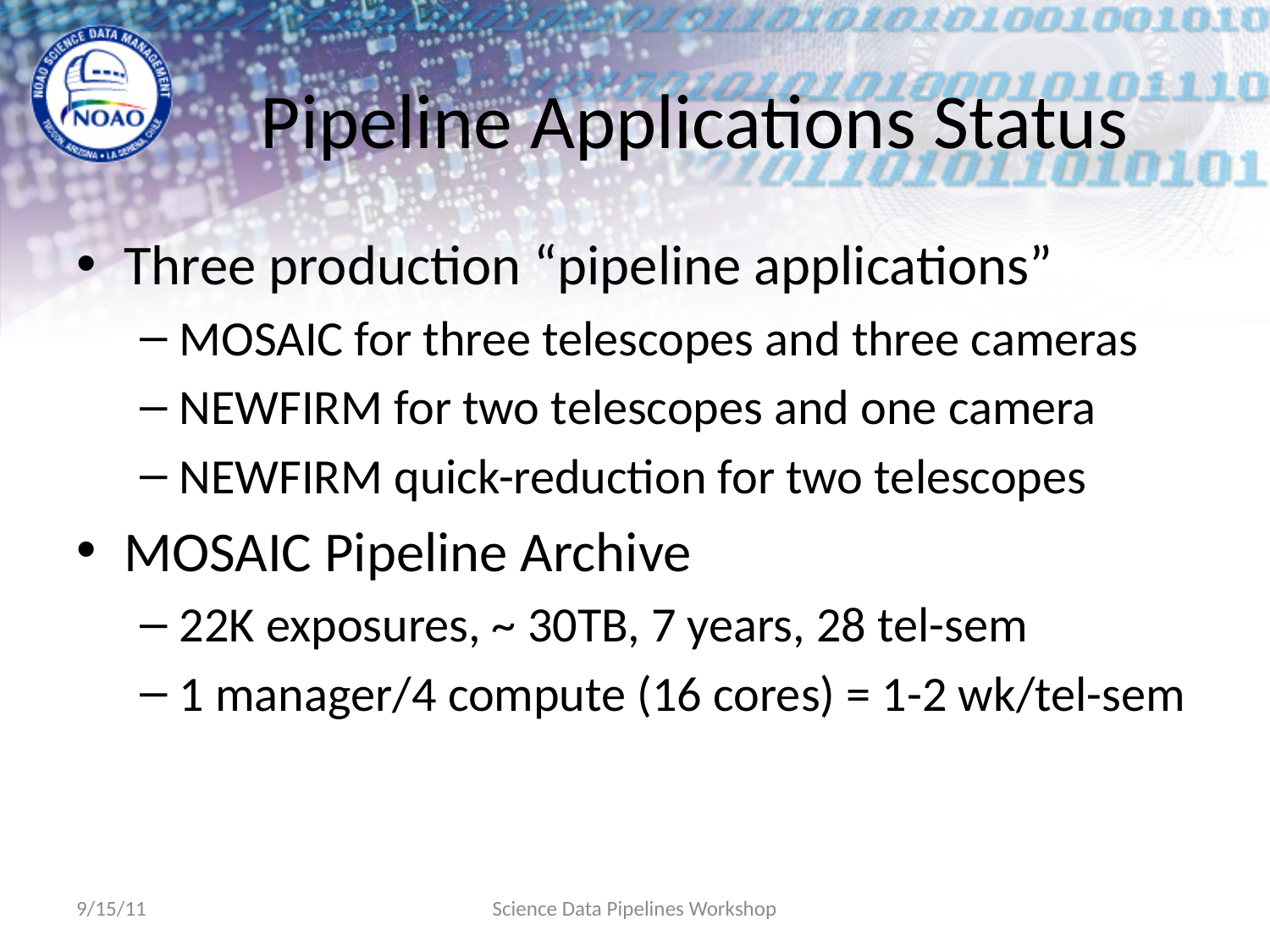

# Pipeline Applications Status
Three production “pipeline applications”
MOSAIC for three telescopes and three cameras
NEWFIRM for two telescopes and one camera
NEWFIRM quick-reduction for two telescopes
MOSAIC Pipeline Archive
22K exposures, ~ 30TB, 7 years, 28 tel-sem
1 manager/4 compute (16 cores) = 1-2 wk/tel-sem

9/15/11
Science Data Pipelines Workshop